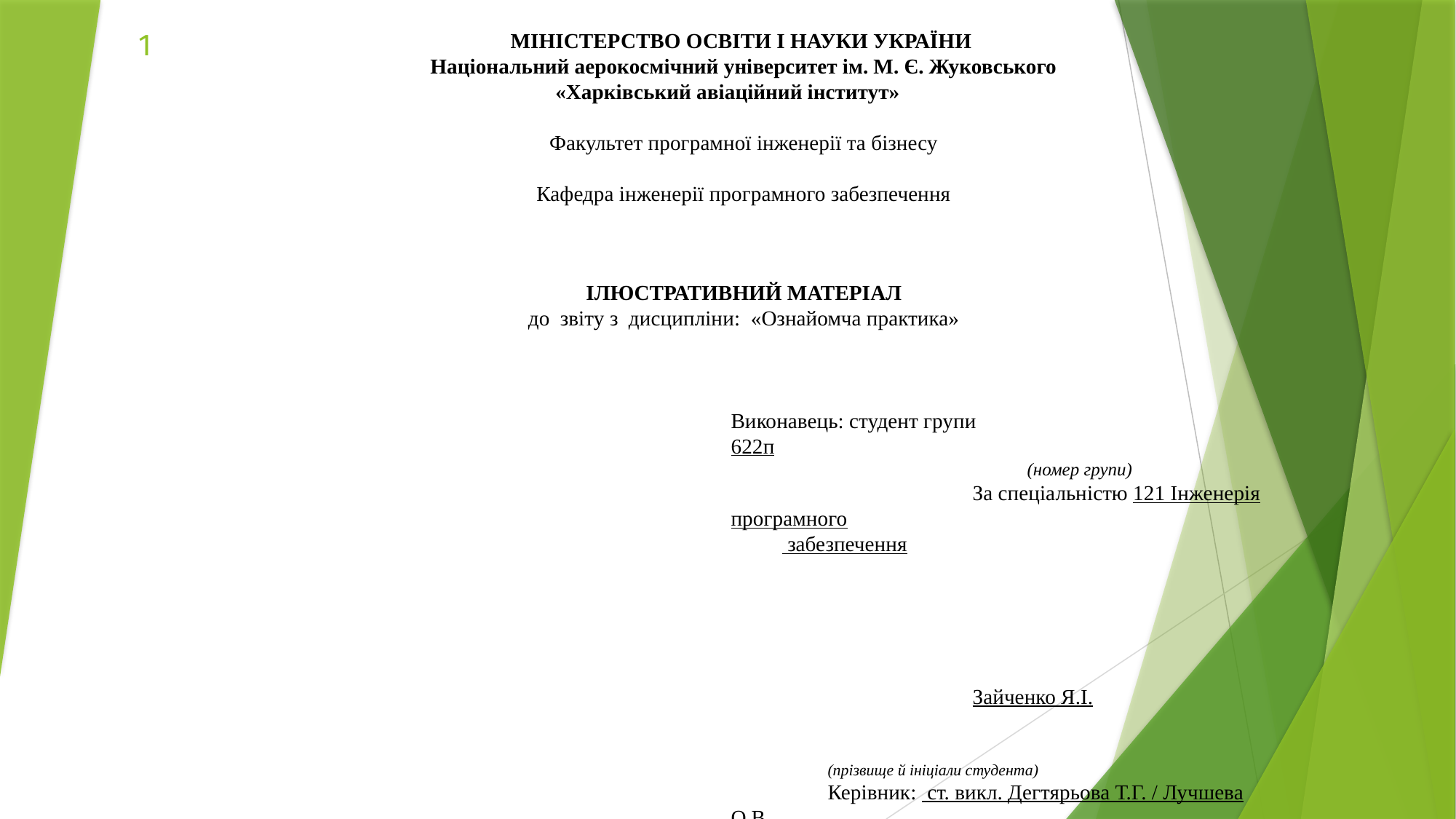

1
МІНІСТЕРСТВО ОСВІТИ І НАУКИ УКРАЇНИ
Національний аерокосмічний університет ім. М. Є. Жуковського «Харківський авіаційний інститут»

 Факультет програмної інженерії та бізнесу

Кафедра інженерії програмного забезпечення
ІЛЮСТРАТИВНИЙ МАТЕРІАЛ
до  звіту з  дисципліни:  «Ознайомча практика»
Виконавець: студент групи 	622п
            (номер групи)
За спеціальністю 121 Інженерія програмного		 забезпечення

Зайченко Я.І.
(прізвище й ініціали студента)
Керівник:  ст. викл. Дегтярьова Т.Г. / Лучшева О.В.
(посада, науковий ступінь, прізвище й ініціали)
Національна шкала:
Кількість балів:

2024